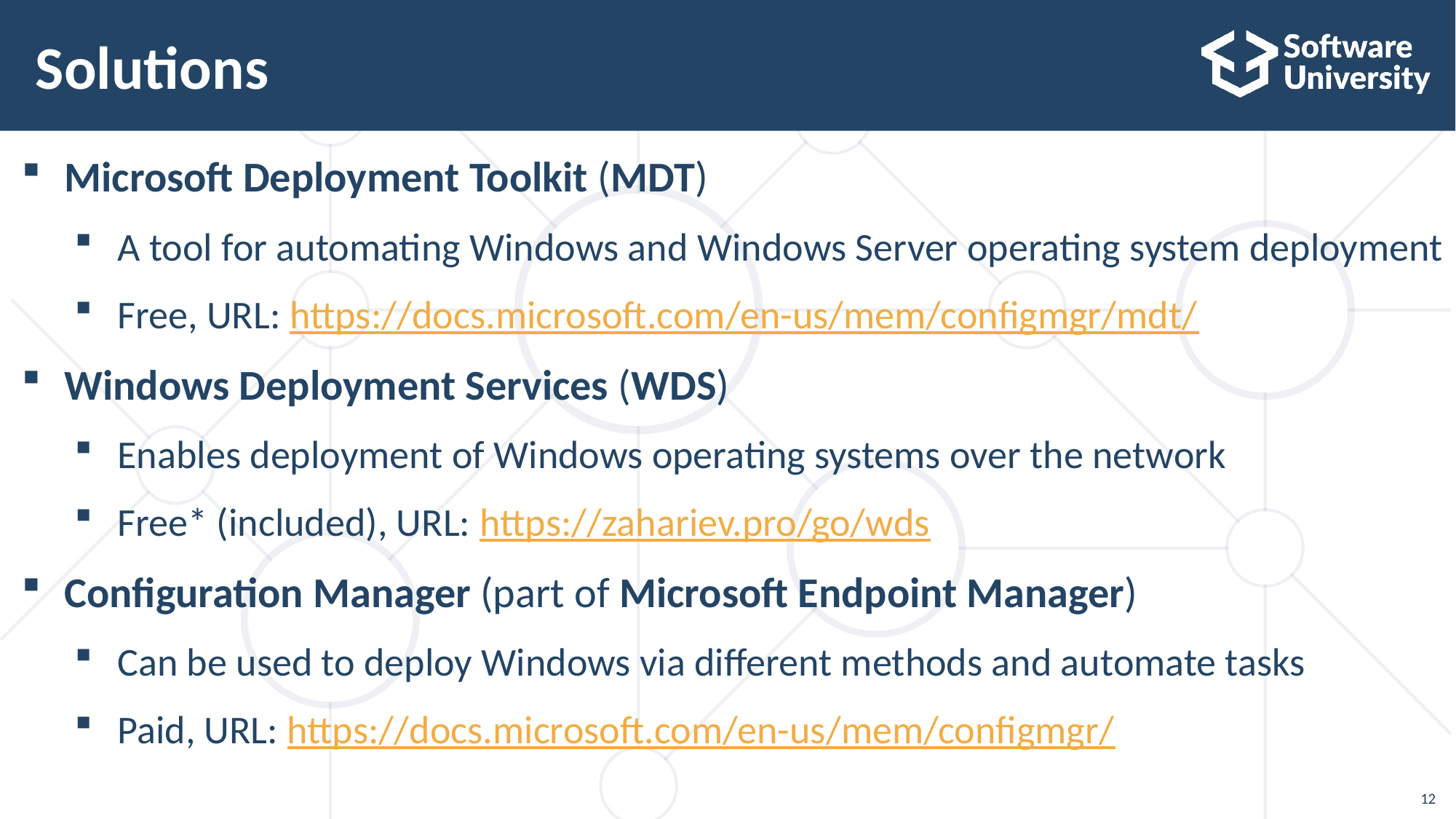

# Solutions
Microsoft Deployment Toolkit (MDT)
A tool for automating Windows and Windows Server operating system deployment
Free, URL: https://docs.microsoft.com/en-us/mem/configmgr/mdt/
Windows Deployment Services (WDS)
Enables deployment of Windows operating systems over the network
Free* (included), URL: https://zahariev.pro/go/wds
Configuration Manager (part of Microsoft Endpoint Manager)
Can be used to deploy Windows via different methods and automate tasks
Paid, URL: https://docs.microsoft.com/en-us/mem/configmgr/
12